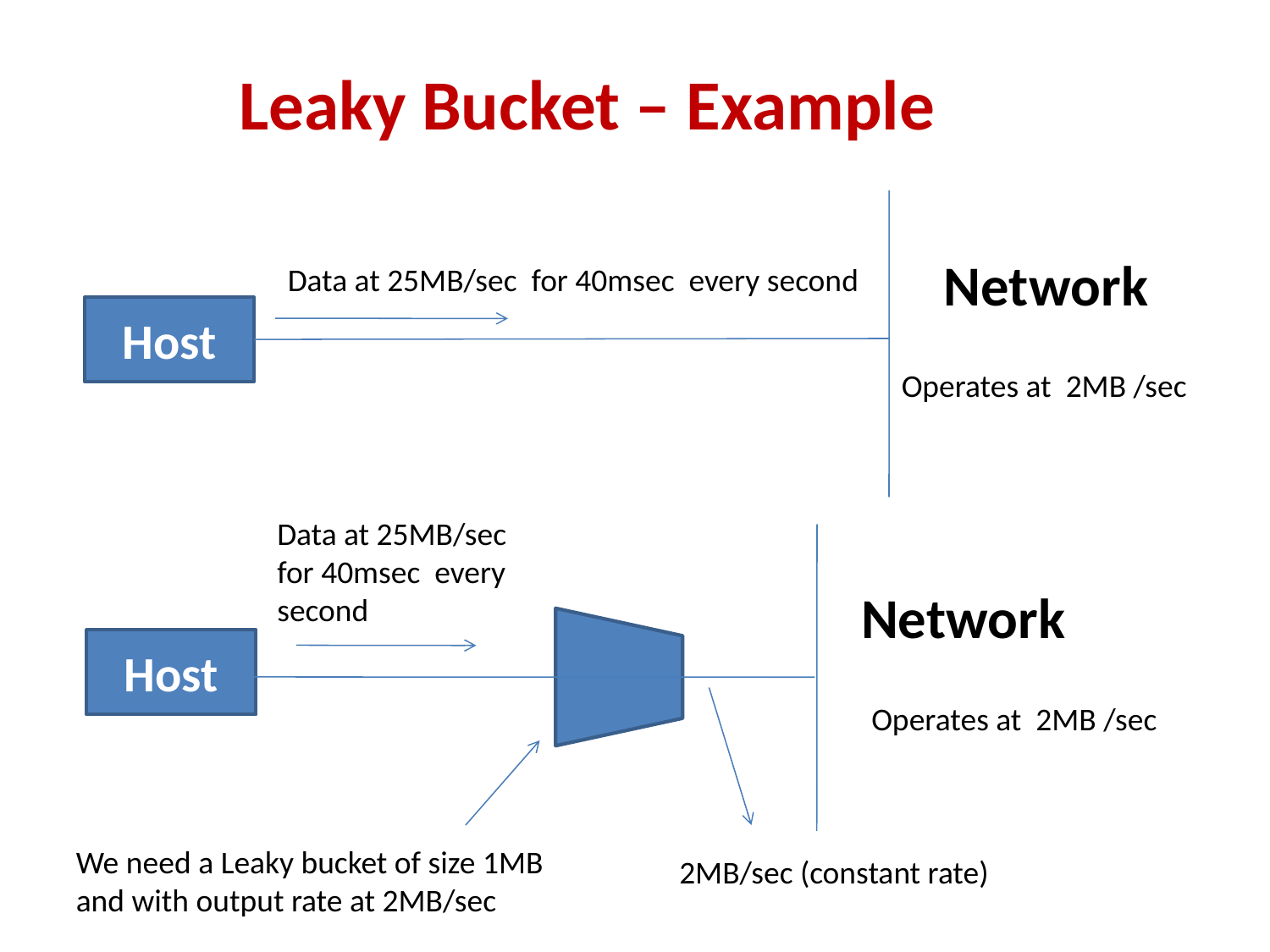

# Leaky Bucket – Example

Network
Data at 25MB/sec  for 40msec  every second
Host
Operates at  2MB /sec
Data at 25MB/sec  for 40msec  every second
Network

Host
Operates at  2MB /sec
We need a Leaky bucket of size 1MB and with output rate at 2MB/sec
2MB/sec (constant rate)